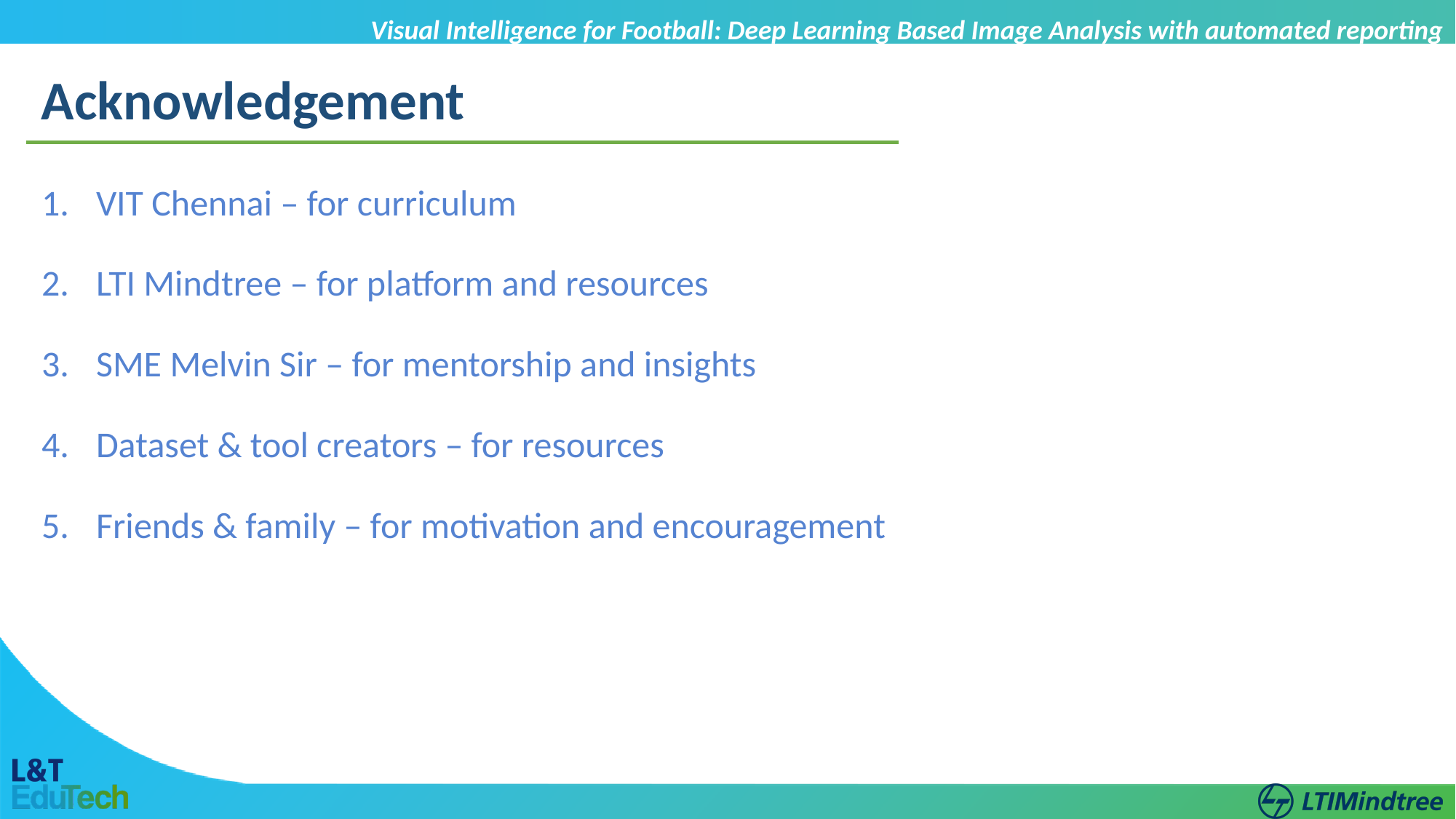

Visual Intelligence for Football: Deep Learning Based Image Analysis with automated reporting

Acknowledgement
VIT Chennai – for curriculum
LTI Mindtree – for platform and resources
SME Melvin Sir – for mentorship and insights
Dataset & tool creators – for resources
Friends & family – for motivation and encouragement